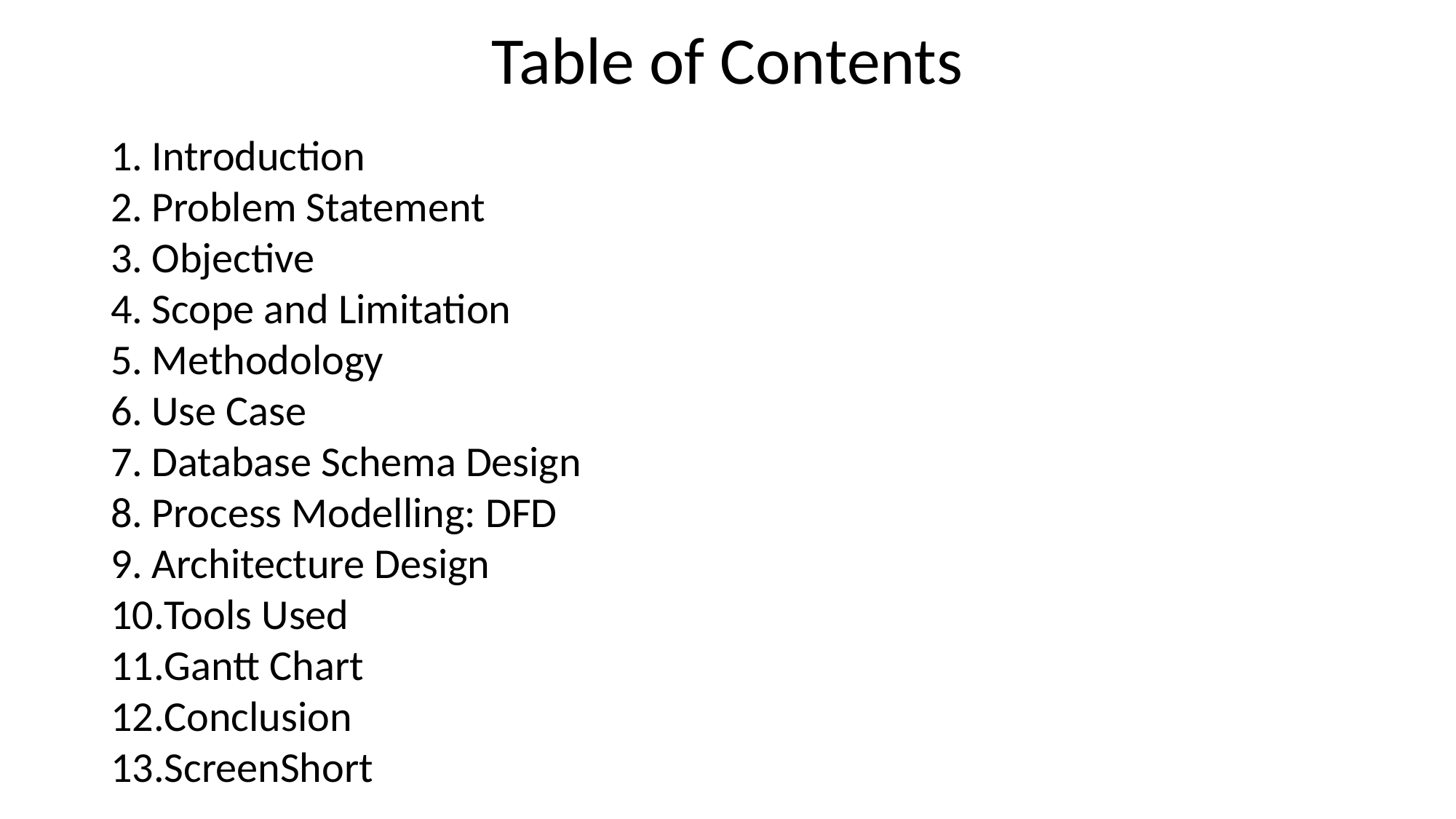

# Table of Contents
Introduction
Problem Statement
Objective
Scope and Limitation
Methodology
Use Case
Database Schema Design
Process Modelling: DFD
Architecture Design
Tools Used
Gantt Chart
Conclusion
ScreenShort